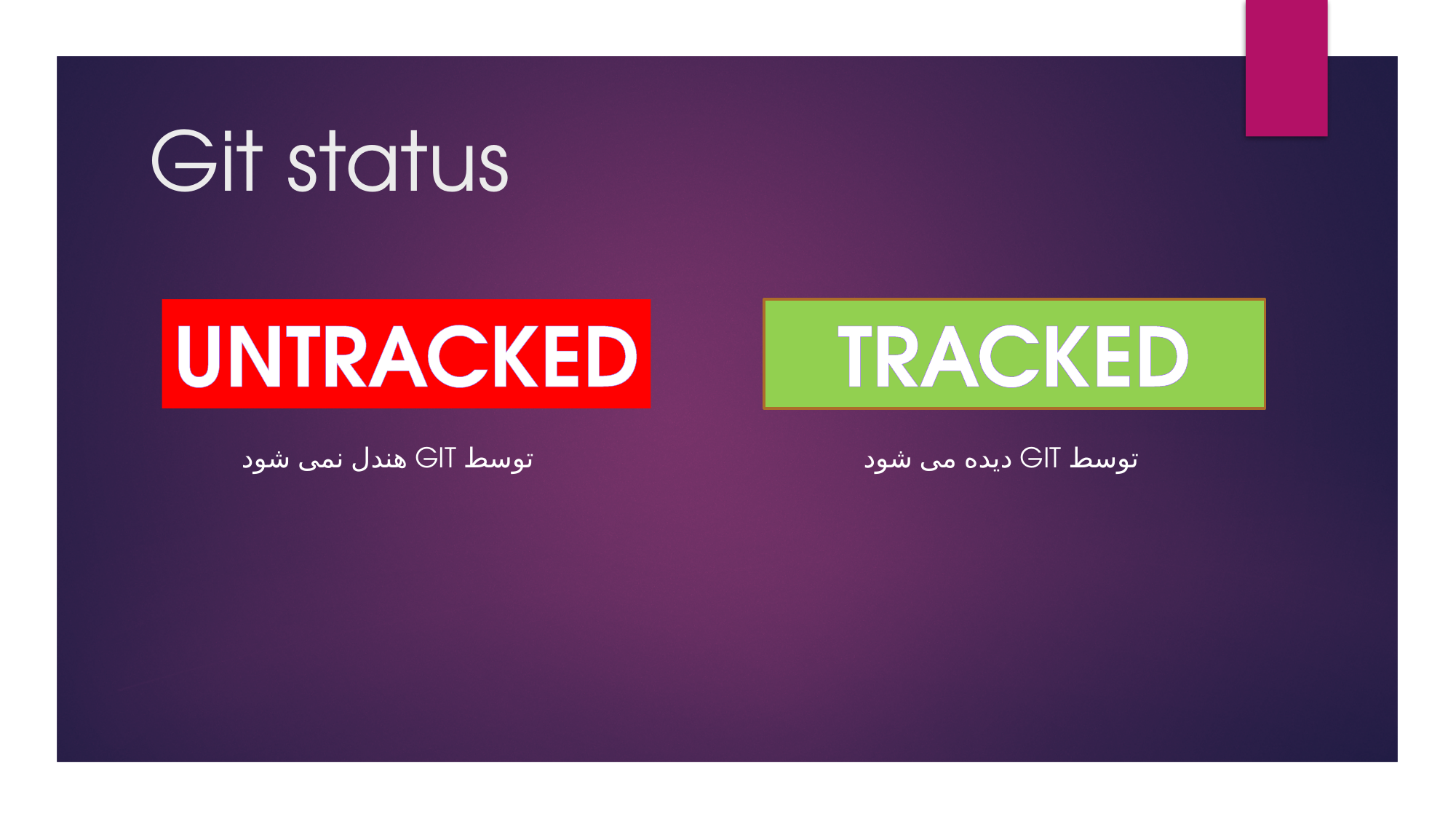

# Git status
UNTRACKED
TRACKED
توسط GIT هندل نمی شود
توسط GIT دیده می شود